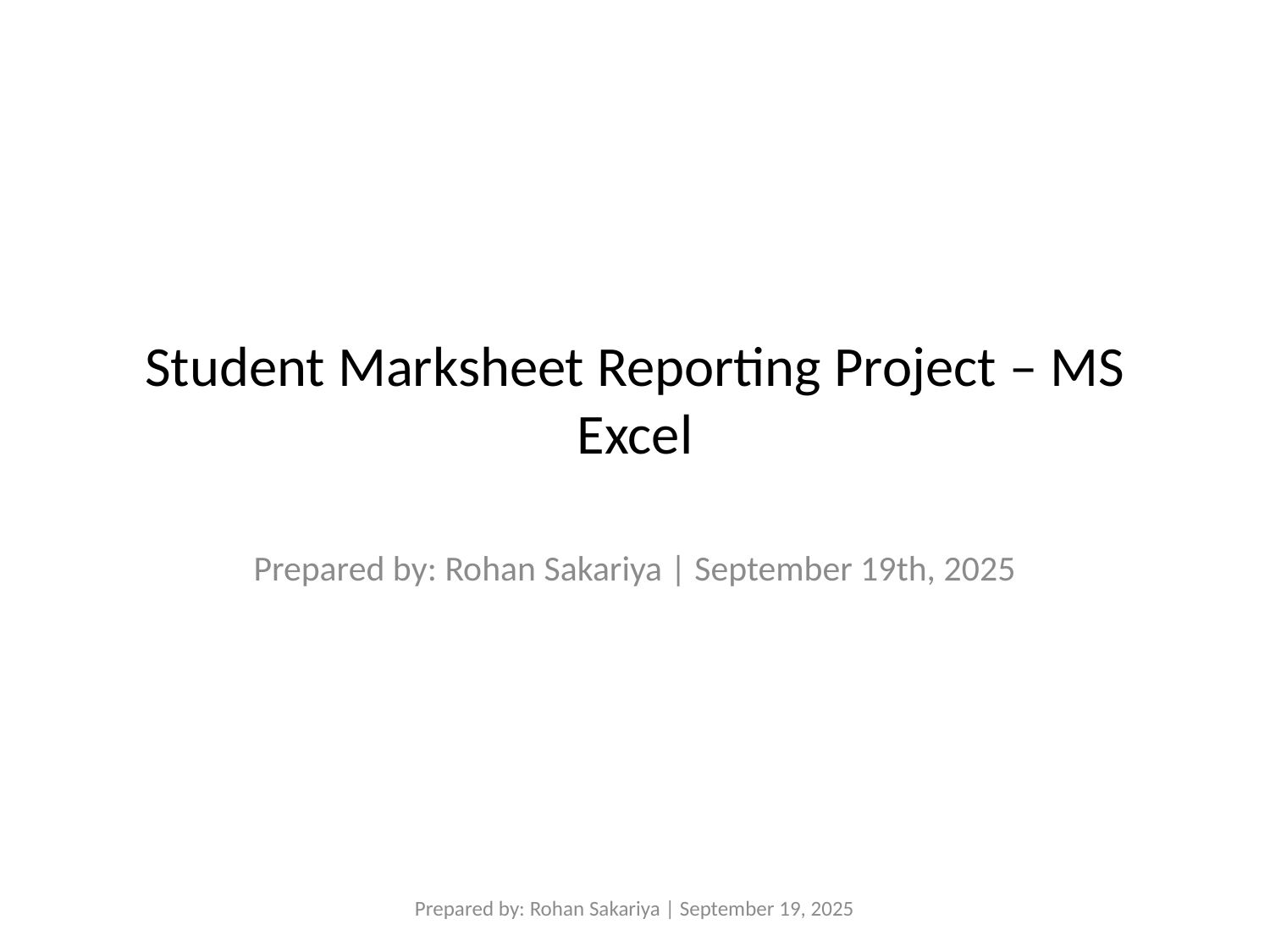

# Student Marksheet Reporting Project – MS Excel
Prepared by: Rohan Sakariya | September 19th, 2025
Prepared by: Rohan Sakariya | September 19, 2025